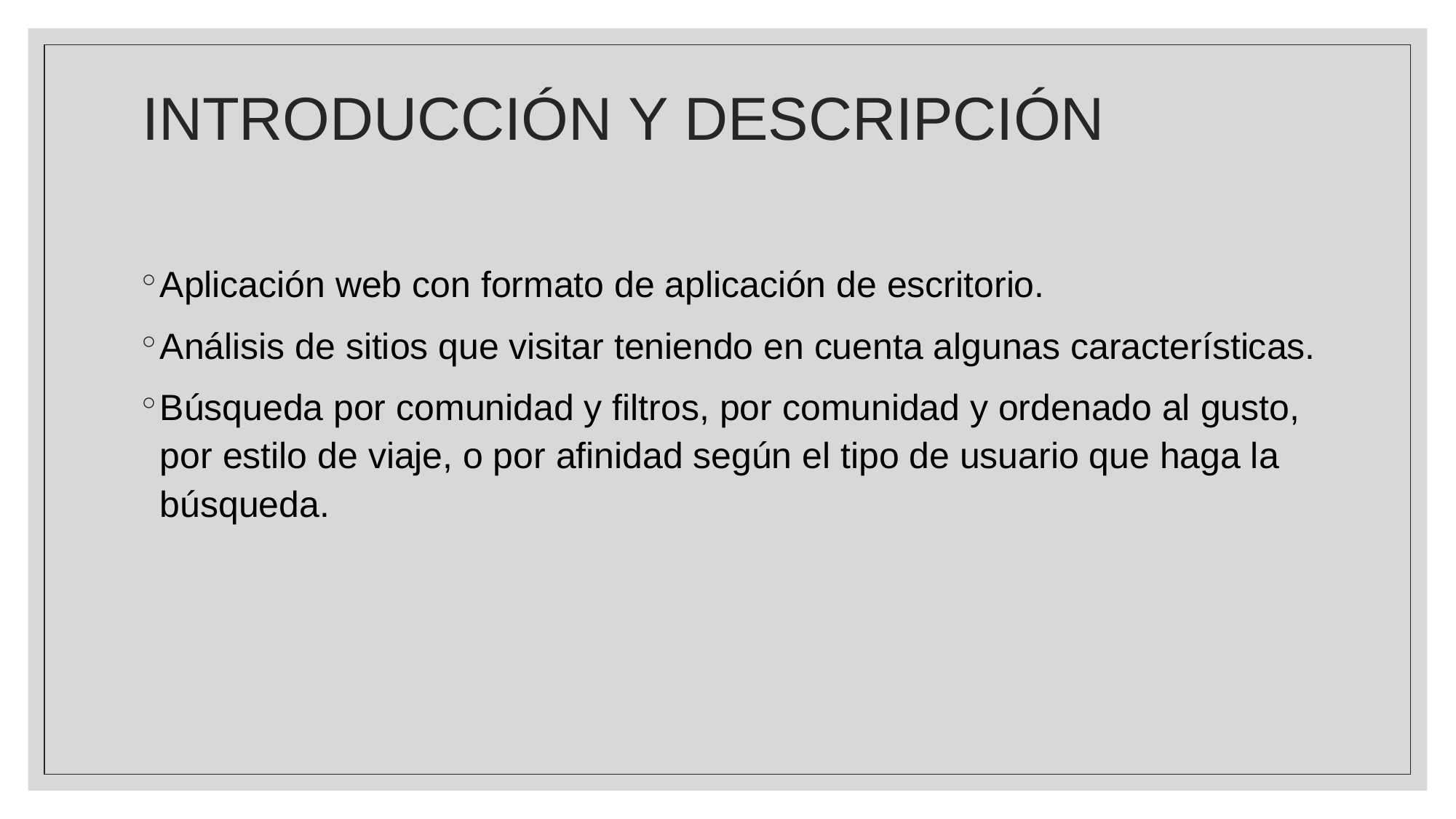

# INTRODUCCIÓN Y DESCRIPCIÓN
Aplicación web con formato de aplicación de escritorio.
Análisis de sitios que visitar teniendo en cuenta algunas características.
Búsqueda por comunidad y filtros, por comunidad y ordenado al gusto, por estilo de viaje, o por afinidad según el tipo de usuario que haga la búsqueda.